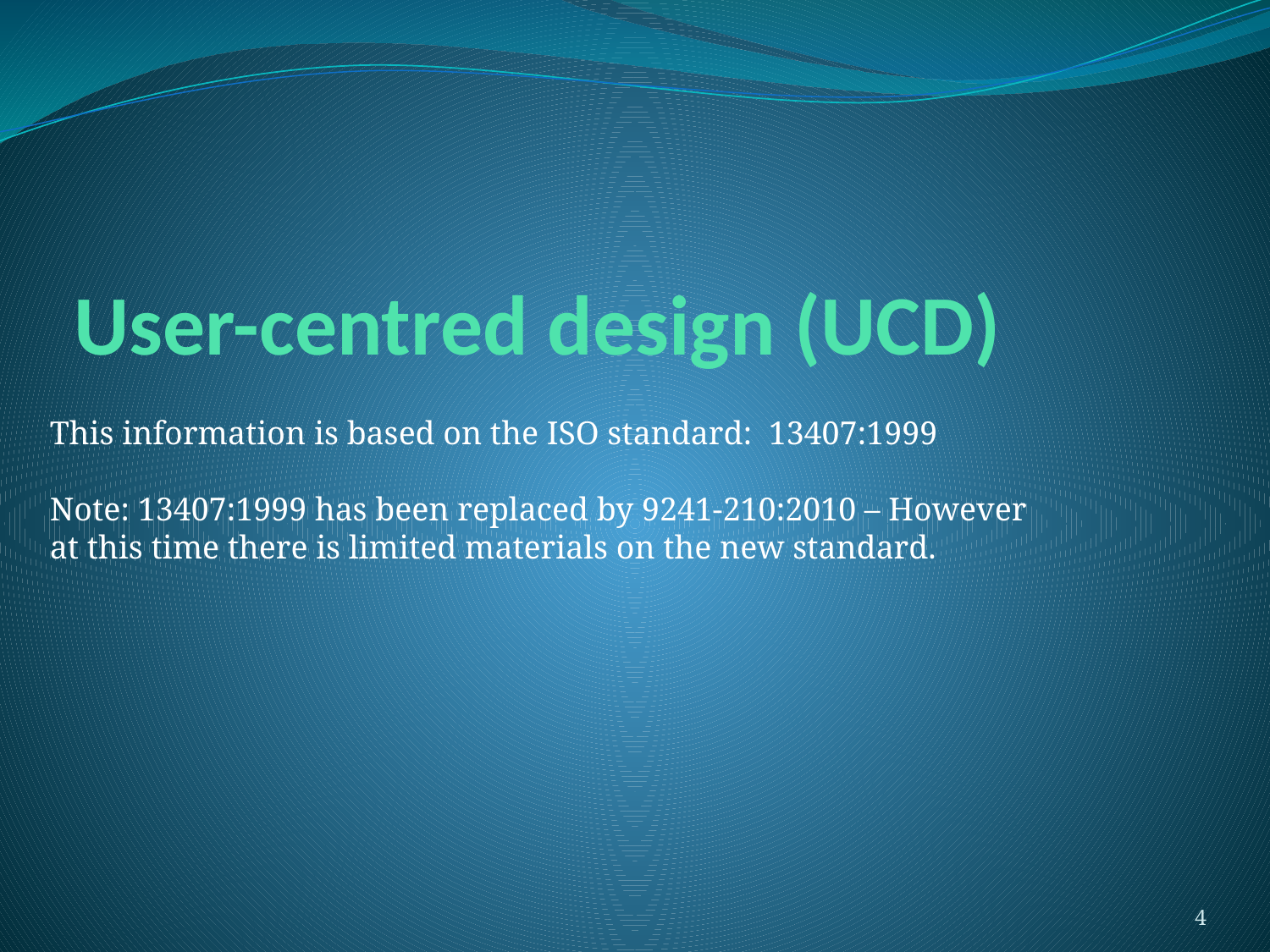

# User-centred design (UCD)
This information is based on the ISO standard:  13407:1999

Note: 13407:1999 has been replaced by 9241-210:2010 – However
at this time there is limited materials on the new standard.
4